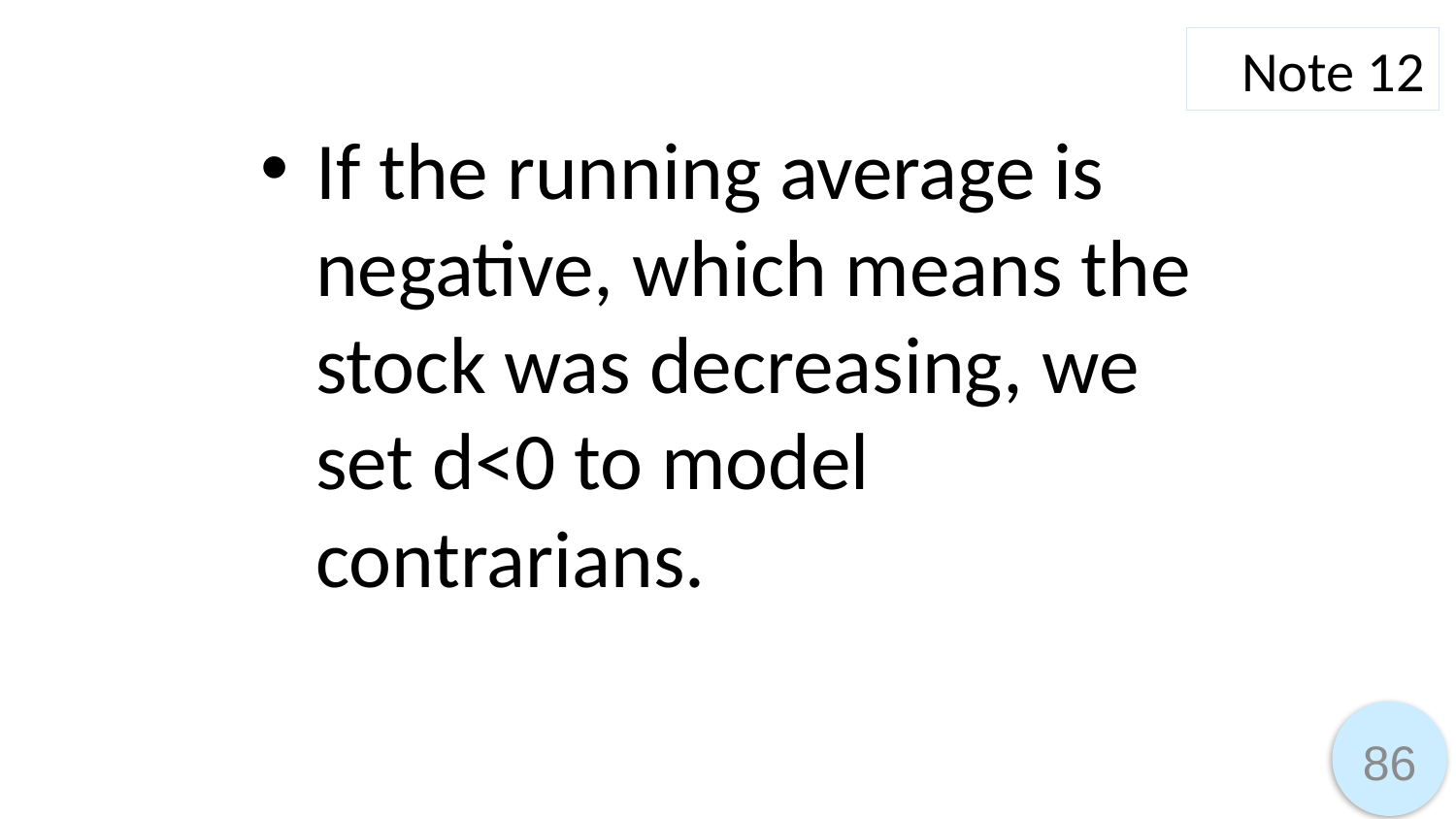

Note 12
If the running average is negative, which means the stock was decreasing, we set d<0 to model contrarians.
86